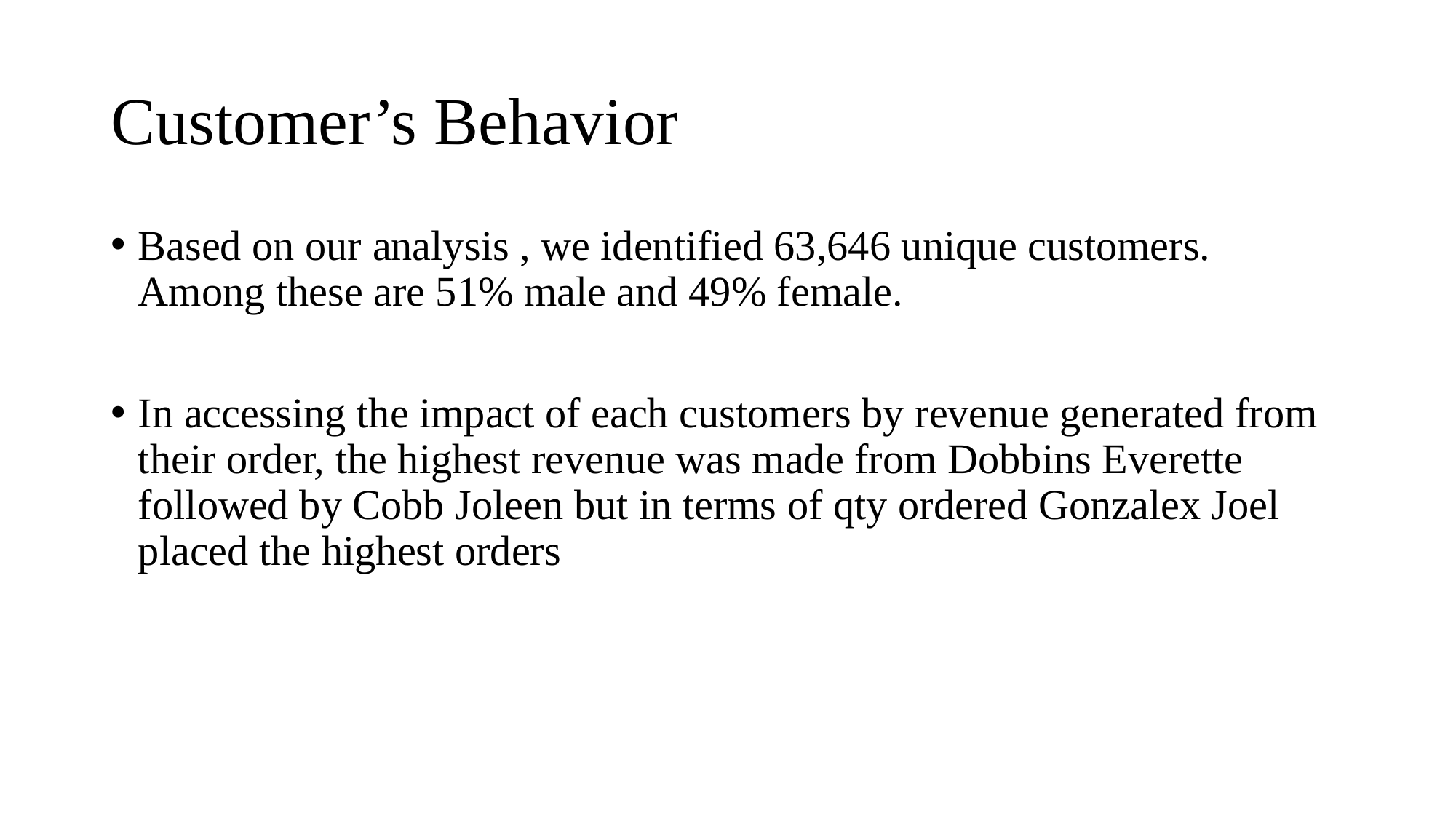

# Customer’s Behavior
Based on our analysis , we identified 63,646 unique customers. Among these are 51% male and 49% female.

In accessing the impact of each customers by revenue generated from their order, the highest revenue was made from Dobbins Everette followed by Cobb Joleen but in terms of qty ordered Gonzalex Joel placed the highest orders